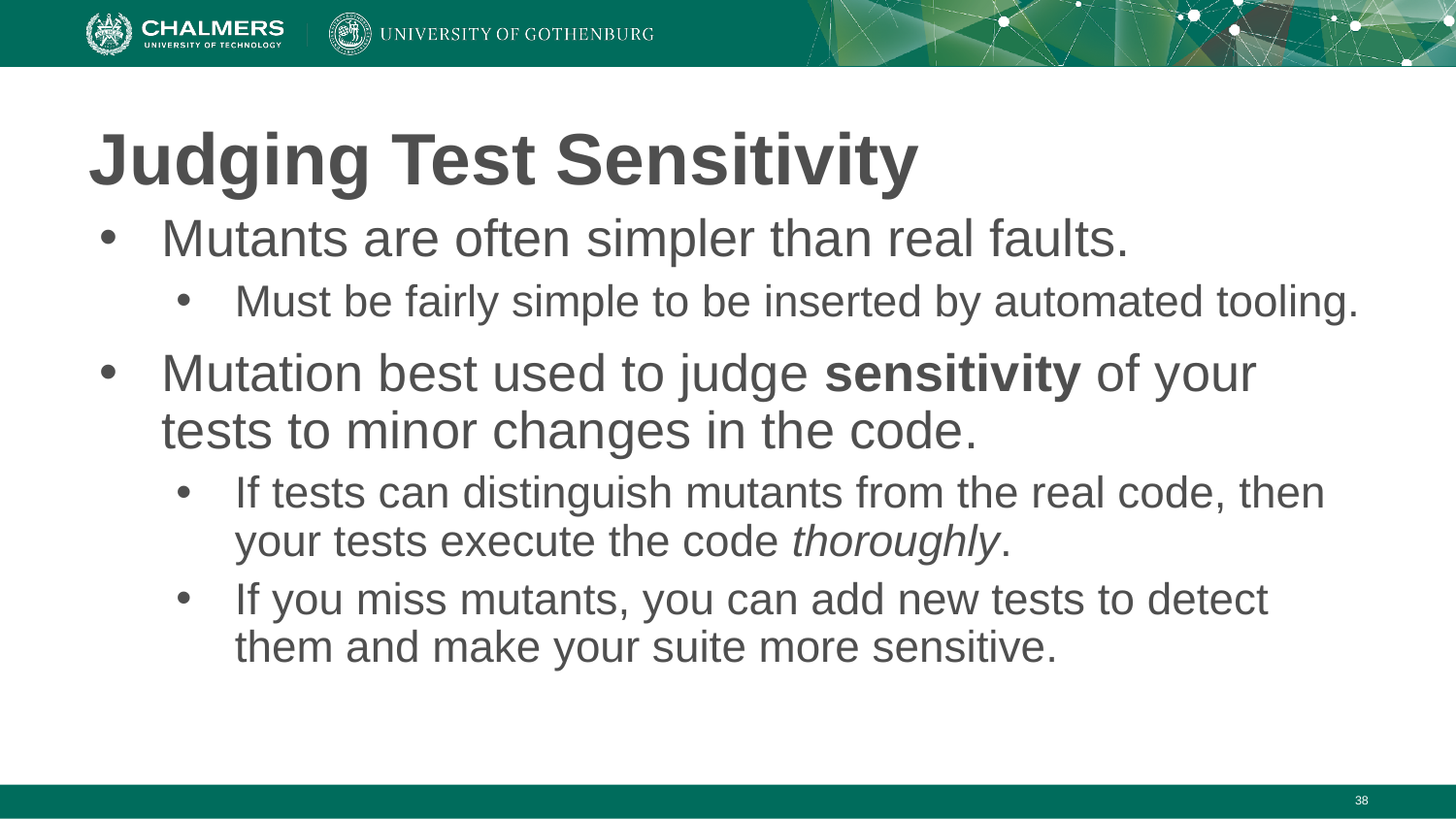

# Judging Test Sensitivity
Mutants are often simpler than real faults.
Must be fairly simple to be inserted by automated tooling.
Mutation best used to judge sensitivity of your tests to minor changes in the code.
If tests can distinguish mutants from the real code, then your tests execute the code thoroughly.
If you miss mutants, you can add new tests to detect them and make your suite more sensitive.

38